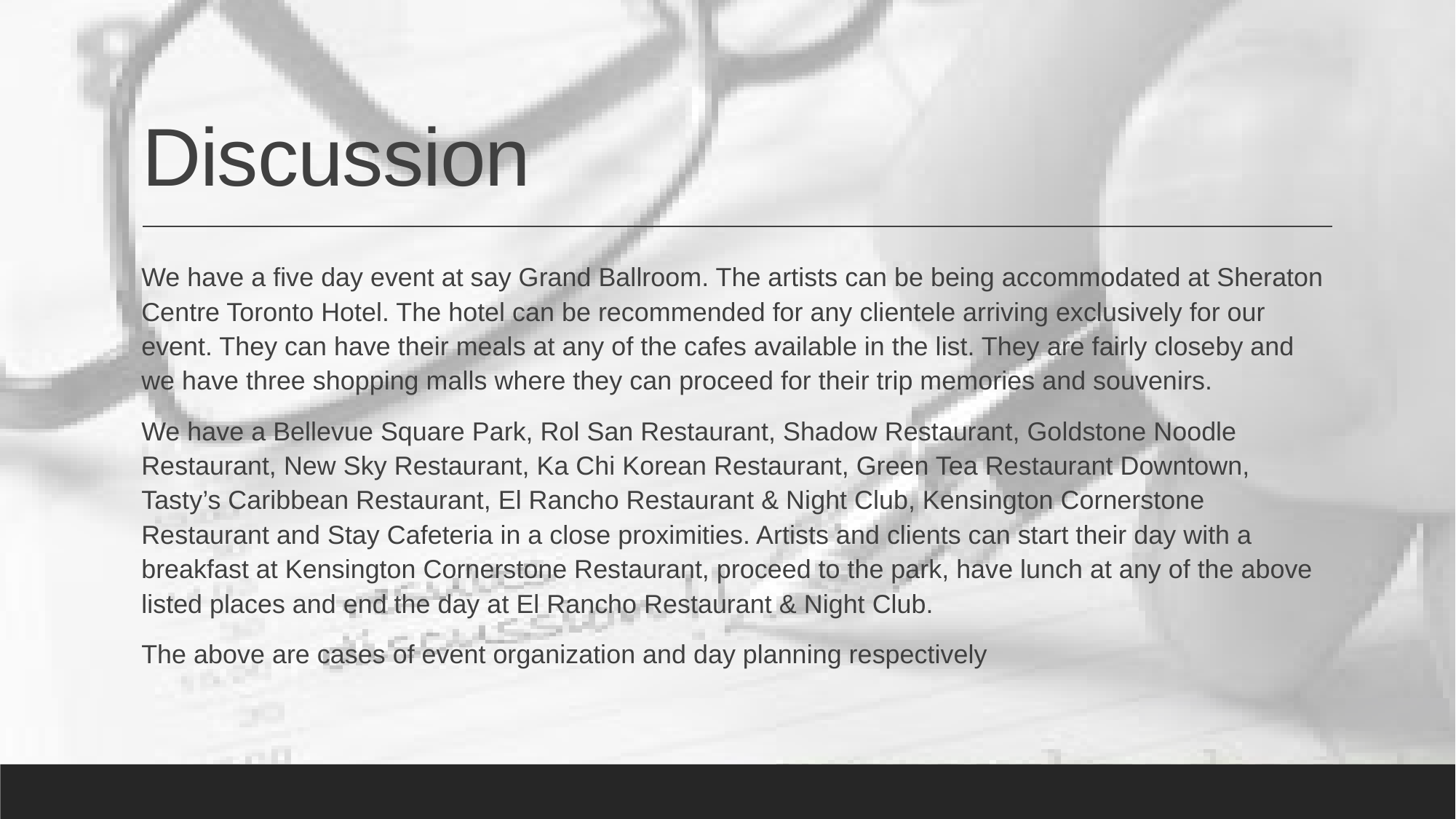

# Discussion
We have a five day event at say Grand Ballroom. The artists can be being accommodated at Sheraton Centre Toronto Hotel. The hotel can be recommended for any clientele arriving exclusively for our event. They can have their meals at any of the cafes available in the list. They are fairly closeby and we have three shopping malls where they can proceed for their trip memories and souvenirs.
We have a Bellevue Square Park, Rol San Restaurant, Shadow Restaurant, Goldstone Noodle Restaurant, New Sky Restaurant, Ka Chi Korean Restaurant, Green Tea Restaurant Downtown, Tasty’s Caribbean Restaurant, El Rancho Restaurant & Night Club, Kensington Cornerstone Restaurant and Stay Cafeteria in a close proximities. Artists and clients can start their day with a breakfast at Kensington Cornerstone Restaurant, proceed to the park, have lunch at any of the above listed places and end the day at El Rancho Restaurant & Night Club.
The above are cases of event organization and day planning respectively